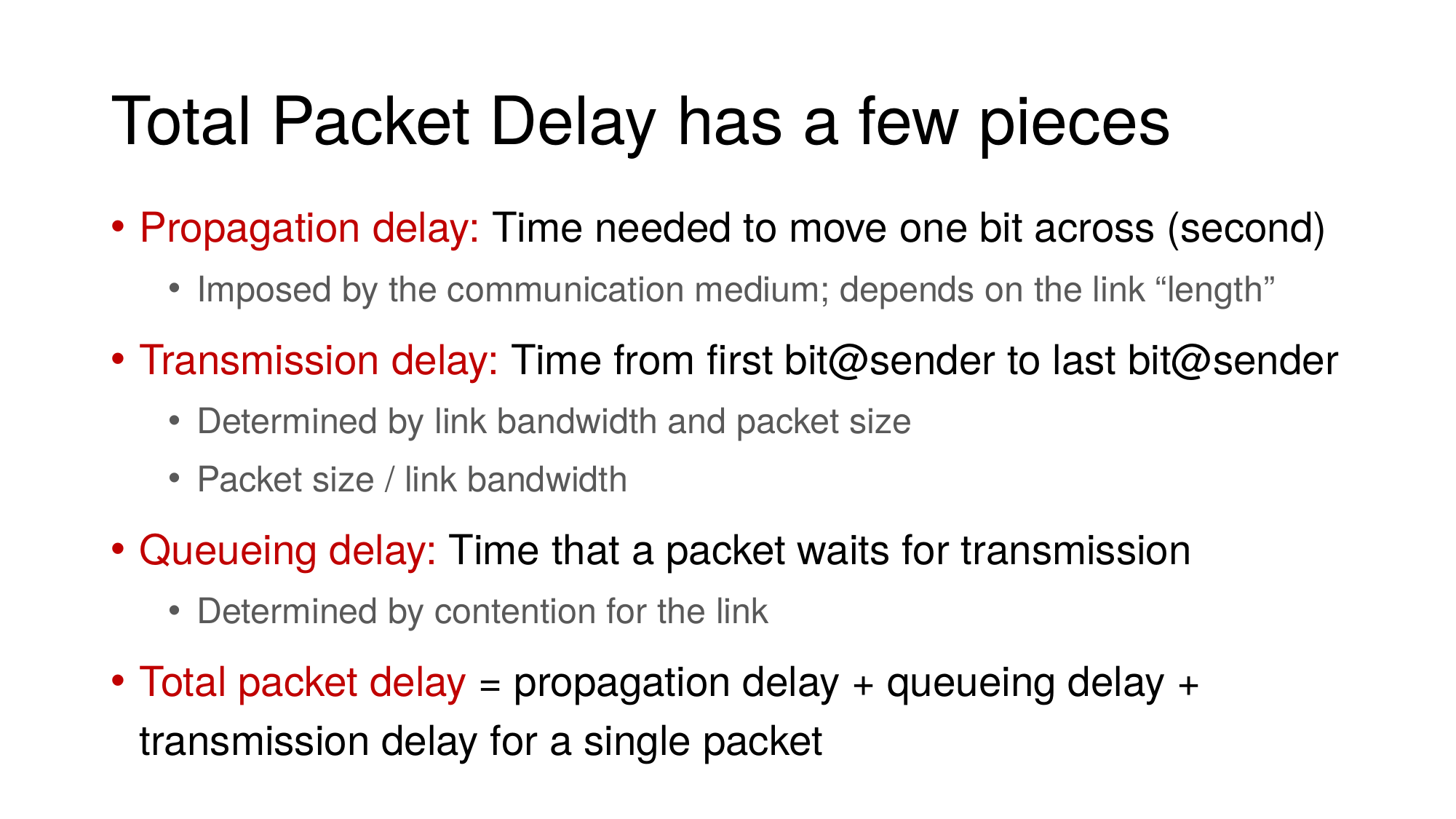

# Total Packet Delay has a few pieces
Propagation delay: Time needed to move one bit across (second)
Imposed by the communication medium; depends on the link “length”
Transmission delay: Time from first bit@sender to last bit@sender
Determined by link bandwidth and packet size
Packet size / link bandwidth
Queueing delay: Time that a packet waits for transmission
Determined by contention for the link
Total packet delay = propagation delay + queueing delay + transmission delay for a single packet